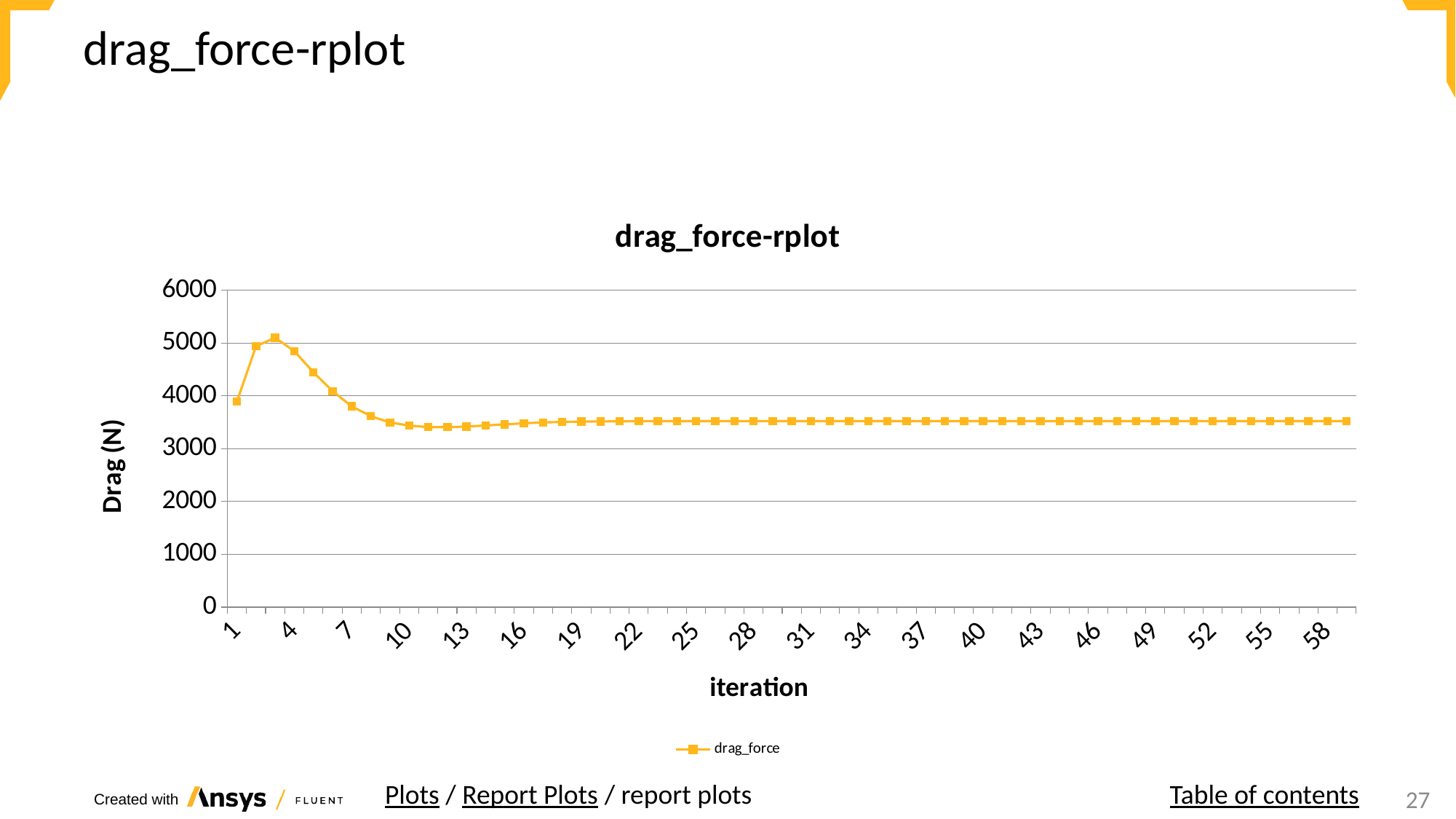

# drag_force-rplot

### Chart: drag_force-rplot

| Category | drag_force |
|---|---|
| 1.0 | 3889.6843 |
| 2.0 | 4938.7298 |
| 3.0 | 5101.9326 |
| 4.0 | 4845.9794 |
| 5.0 | 4446.2406 |
| 6.0 | 4089.8797 |
| 7.0 | 3801.3865 |
| 8.0 | 3615.8498 |
| 9.0 | 3495.7489 |
| 10.0 | 3437.4893 |
| 11.0 | 3408.5572 |
| 12.0 | 3407.0883 |
| 13.0 | 3419.3331 |
| 14.0 | 3439.3231 |
| 15.0 | 3461.1569 |
| 16.0 | 3480.9236 |
| 17.0 | 3496.5442 |
| 18.0 | 3506.5342 |
| 19.0 | 3512.5549 |
| 20.0 | 3516.2209 |
| 21.0 | 3518.4388 |
| 22.0 | 3519.7003 |
| 23.0 | 3520.3395 |
| 24.0 | 3520.6067 |
| 25.0 | 3520.6634 |
| 26.0 | 3520.6159 |
| 27.0 | 3520.5245 |
| 28.0 | 3520.4233 |
| 29.0 | 3520.3306 |
| 30.0 | 3520.2549 |
| 31.0 | 3520.1989 |
| 32.0 | 3520.1677 |
| 33.0 | 3520.1321 |
| 34.0 | 3520.1138 |
| 35.0 | 3520.1152 |
| 36.0 | 3520.1326 |
| 37.0 | 3520.1556 |
| 38.0 | 3520.179 |
| 39.0 | 3520.2004 |
| 40.0 | 3520.2182 |
| 41.0 | 3520.2319 |
| 42.0 | 3520.2418 |
| 43.0 | 3520.2485 |
| 44.0 | 3520.253 |
| 45.0 | 3520.256 |
| 46.0 | 3520.2582 |
| 47.0 | 3520.2601 |
| 48.0 | 3520.2621 |
| 49.0 | 3520.2643 |
| 50.0 | 3520.2668 |
| 51.0 | 3520.2694 |
| 52.0 | 3520.2723 |
| 53.0 | 3520.2752 |
| 54.0 | 3520.2781 |
| 55.0 | 3520.2809 |
| 56.0 | 3520.2837 |
| 57.0 | 3520.2862 |
| 58.0 | 3520.2887 |
| 59.0 | 3520.291 |
Plots / Report Plots / report plots
Table of contents
27